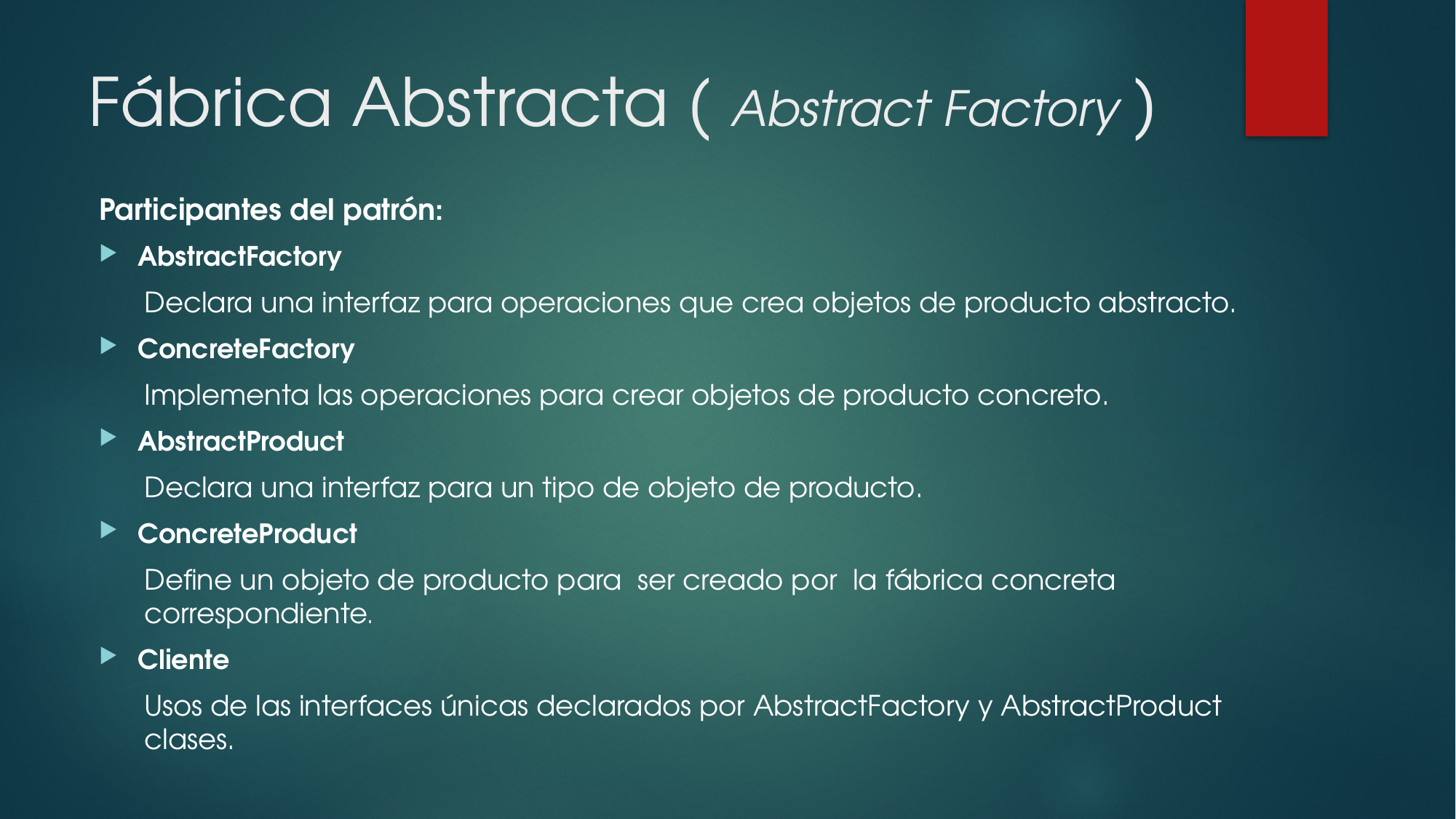

# Fábrica Abstracta ( Abstract Factory )
Participantes del patrón:
AbstractFactory
Declara una interfaz para operaciones que crea objetos de producto abstracto.
ConcreteFactory
Implementa las operaciones para crear objetos de producto concreto.
AbstractProduct
Declara una interfaz para un tipo de objeto de producto.
ConcreteProduct
Define un objeto de producto para  ser creado por  la fábrica concreta correspondiente.
Cliente
Usos de las interfaces únicas declarados por AbstractFactory y AbstractProduct clases.